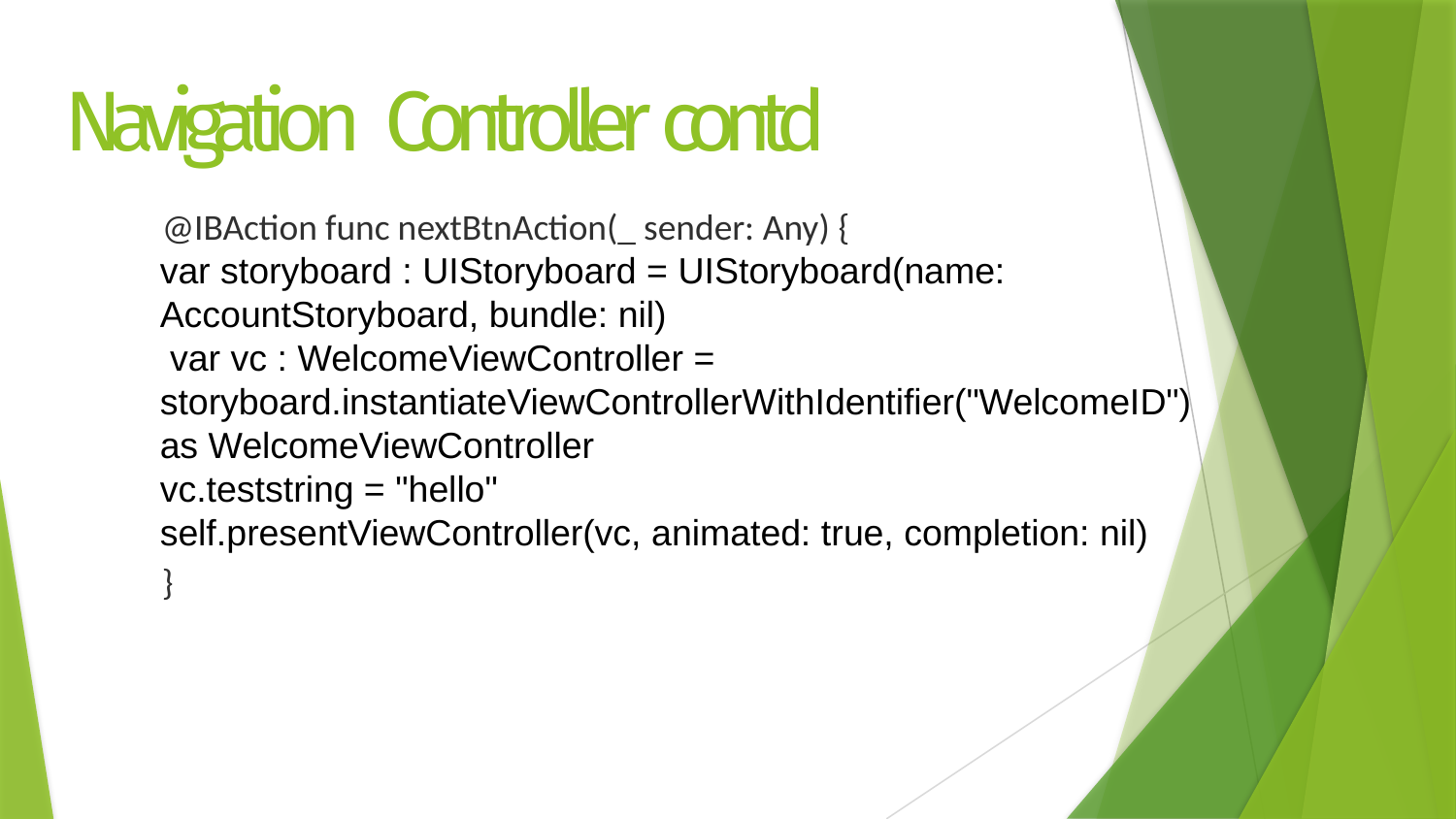

# Navigation Controller contd
@IBAction func nextBtnAction(_ sender: Any) {
var storyboard : UIStoryboard = UIStoryboard(name: AccountStoryboard, bundle: nil)
 var vc : WelcomeViewController = storyboard.instantiateViewControllerWithIdentifier("WelcomeID") as WelcomeViewController
vc.teststring = "hello"
self.presentViewController(vc, animated: true, completion: nil)
}